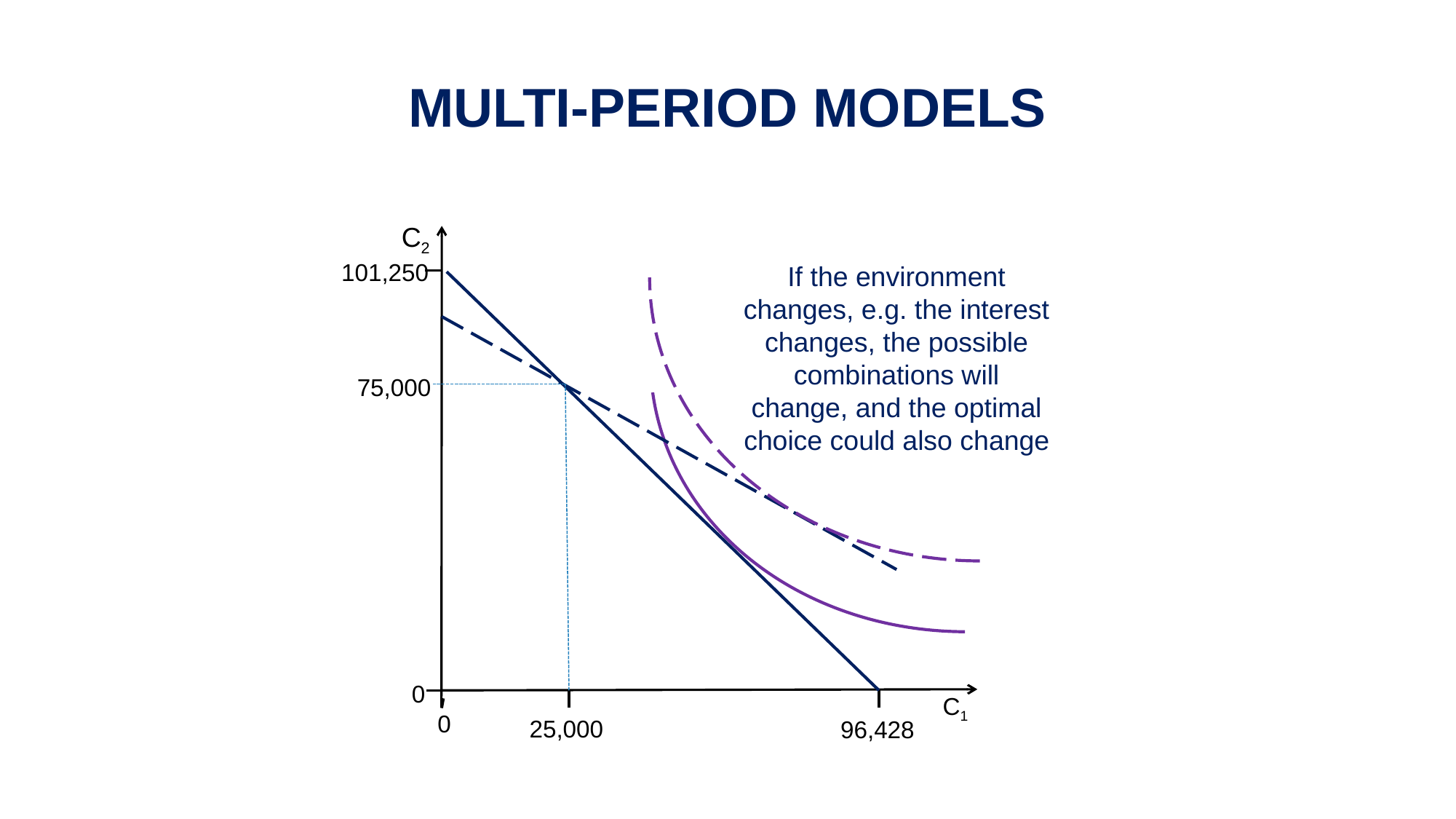

101,250
75,000
0
0
Multi-period Models
C2
If the environment changes, e.g. the interest changes, the possible combinations will change, and the optimal choice could also change
C1
25,000
96,428